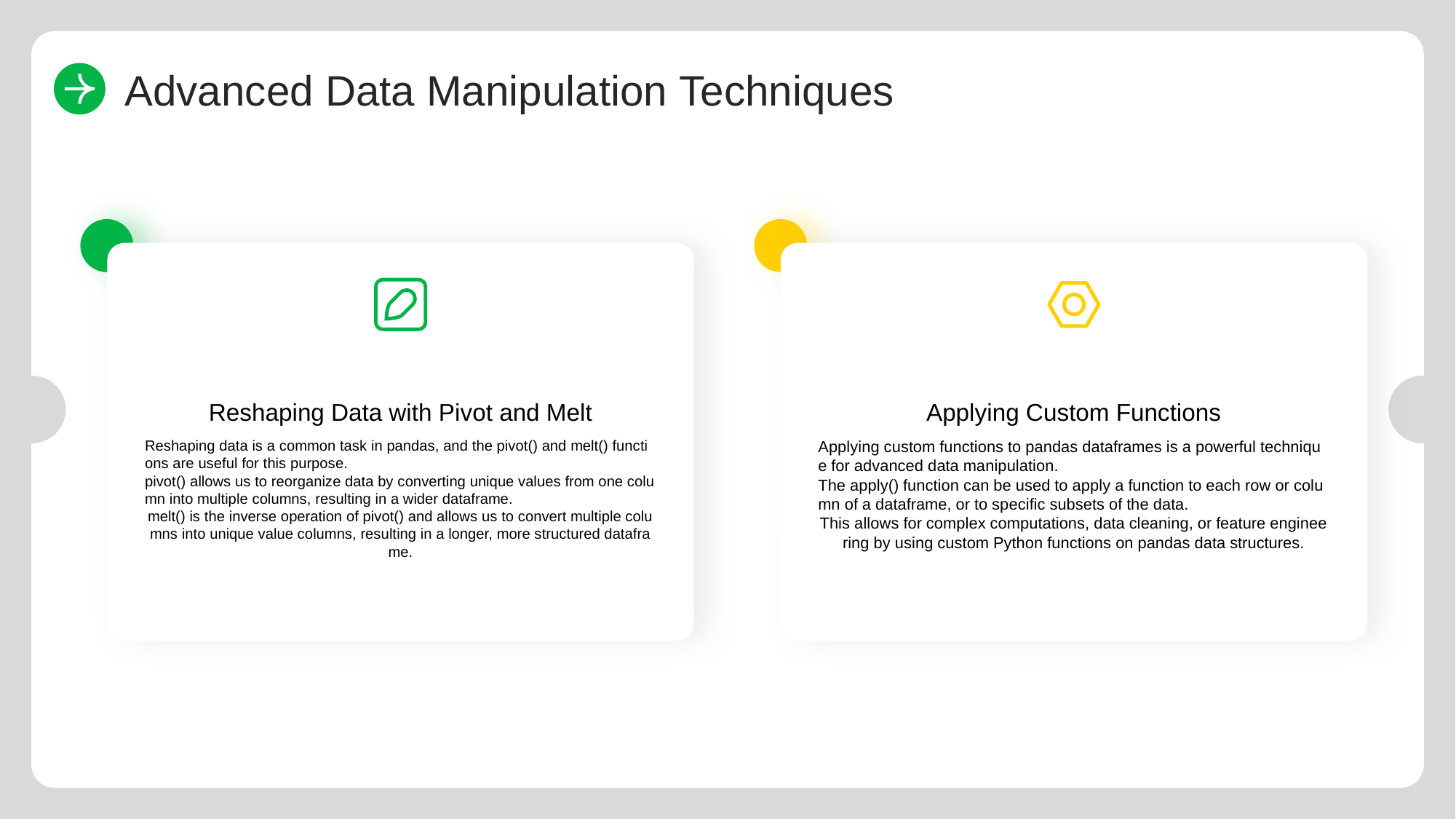

Advanced Data Manipulation Techniques

Reshaping Data with Pivot and Melt
Applying Custom Functions
Reshaping data is a common task in pandas, and the pivot() and melt() functions are useful for this purpose.
pivot() allows us to reorganize data by converting unique values from one column into multiple columns, resulting in a wider dataframe.
melt() is the inverse operation of pivot() and allows us to convert multiple columns into unique value columns, resulting in a longer, more structured dataframe.
Applying custom functions to pandas dataframes is a powerful technique for advanced data manipulation.
The apply() function can be used to apply a function to each row or column of a dataframe, or to specific subsets of the data.
This allows for complex computations, data cleaning, or feature engineering by using custom Python functions on pandas data structures.